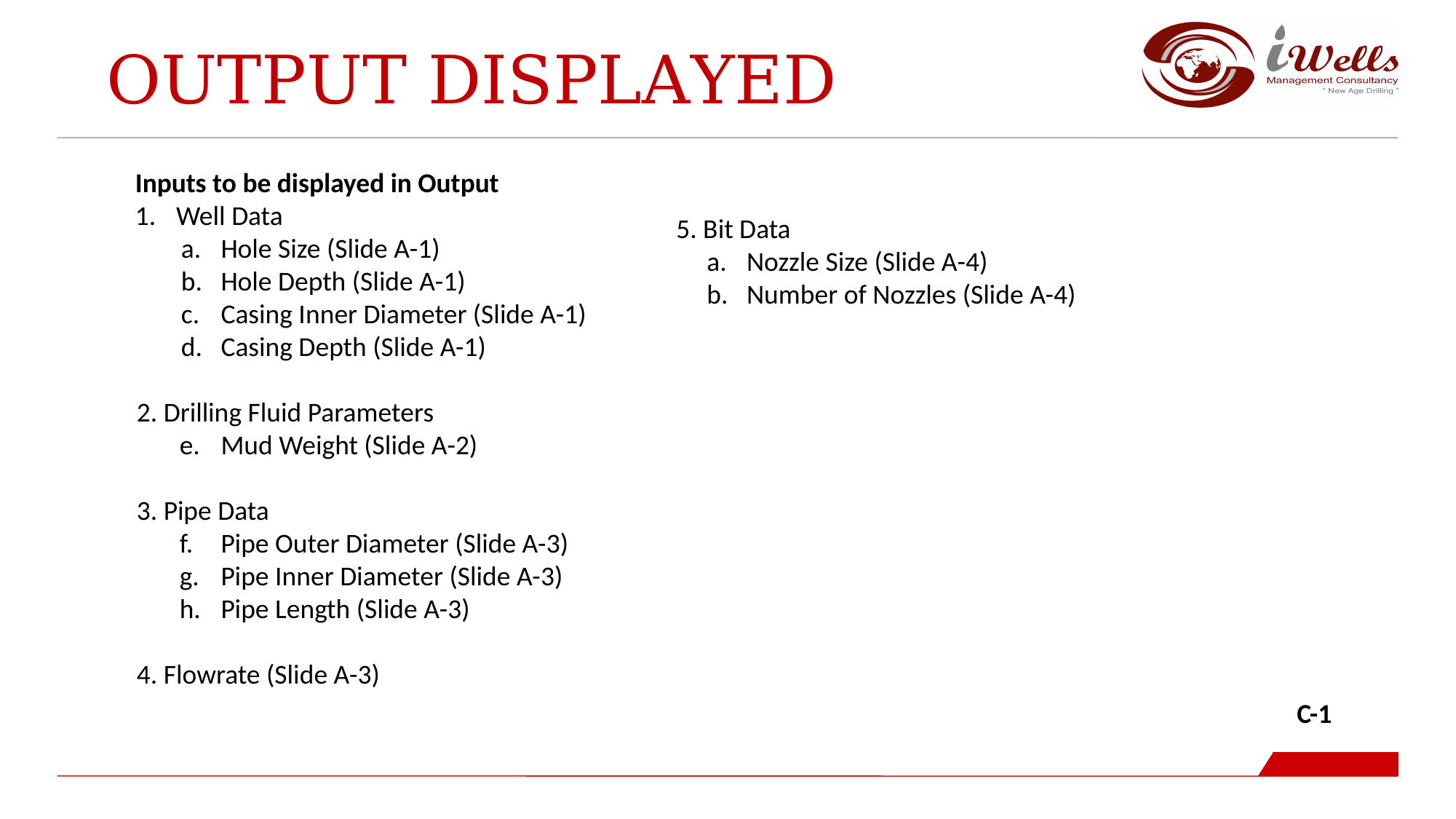

Output Displayed

Inputs to be displayed in Output
Well Data
Hole Size (Slide A-1)
Hole Depth (Slide A-1)
Casing Inner Diameter (Slide A-1)
Casing Depth (Slide A-1)

2. Drilling Fluid Parameters
Mud Weight (Slide A-2)

3. Pipe Data
Pipe Outer Diameter (Slide A-3)
Pipe Inner Diameter (Slide A-3)
Pipe Length (Slide A-3)

4. Flowrate (Slide A-3)

5. Bit Data
Nozzle Size (Slide A-4)
Number of Nozzles (Slide A-4)
C-1